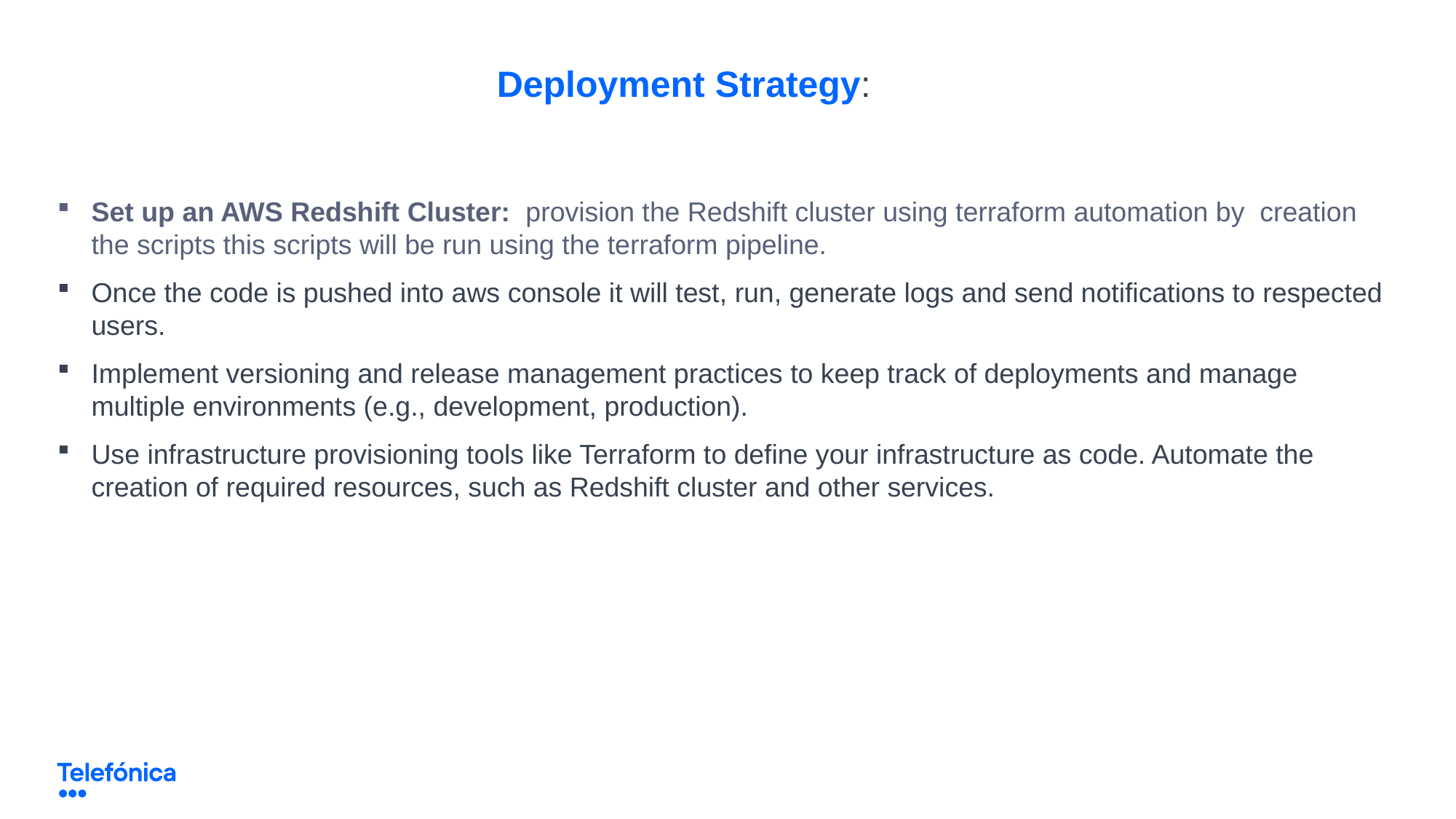

# Deployment Strategy:
Set up an AWS Redshift Cluster:  provision the Redshift cluster using terraform automation by  creation the scripts this scripts will be run using the terraform pipeline.
Once the code is pushed into aws console it will test, run, generate logs and send notifications to respected users.
Implement versioning and release management practices to keep track of deployments and manage multiple environments (e.g., development, production).
Use infrastructure provisioning tools like Terraform to define your infrastructure as code. Automate the creation of required resources, such as Redshift cluster and other services.